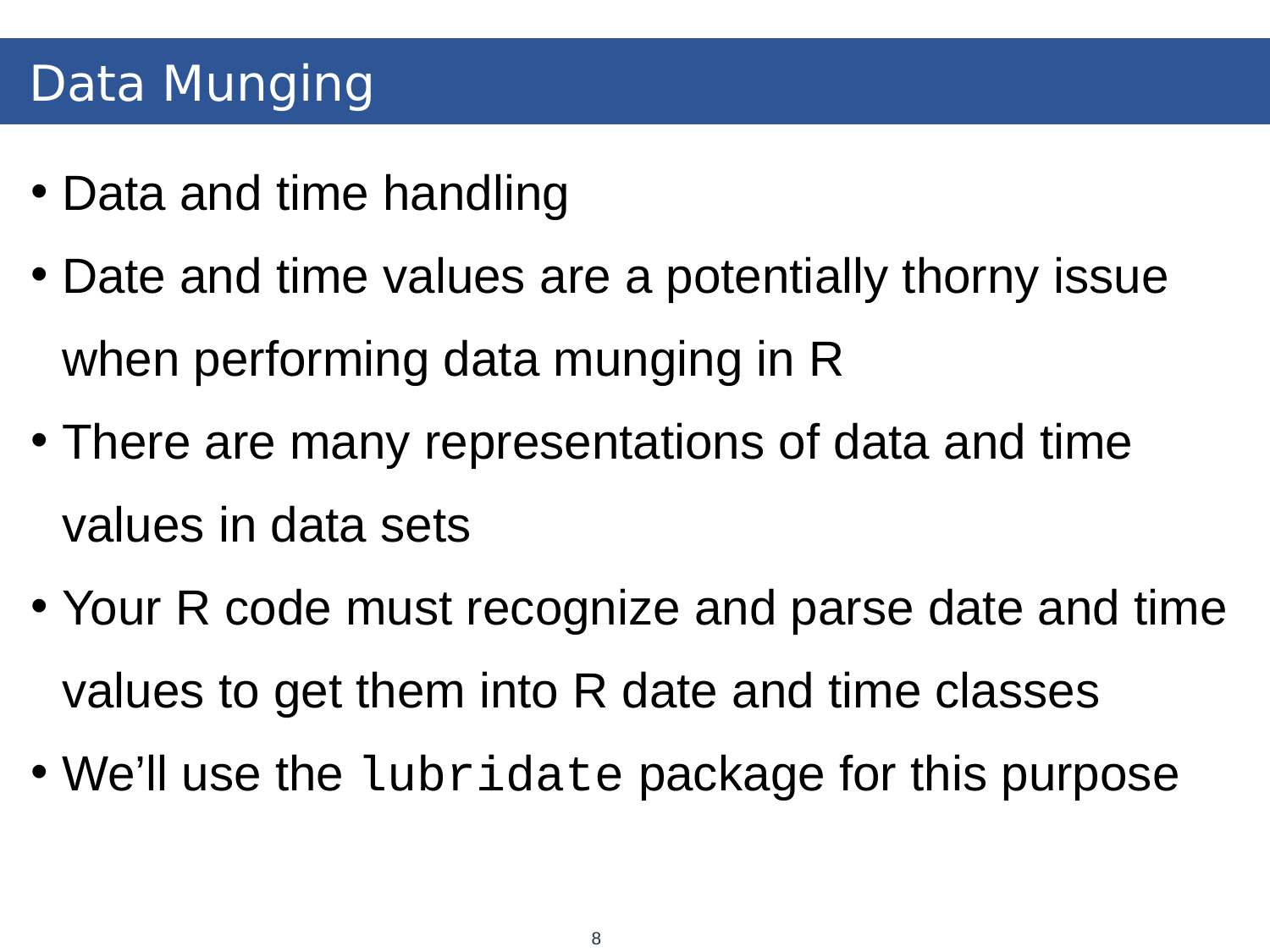

# Data Munging
Data and time handling
Date and time values are a potentially thorny issue when performing data munging in R
There are many representations of data and time values in data sets
Your R code must recognize and parse date and time values to get them into R date and time classes
We’ll use the lubridate package for this purpose